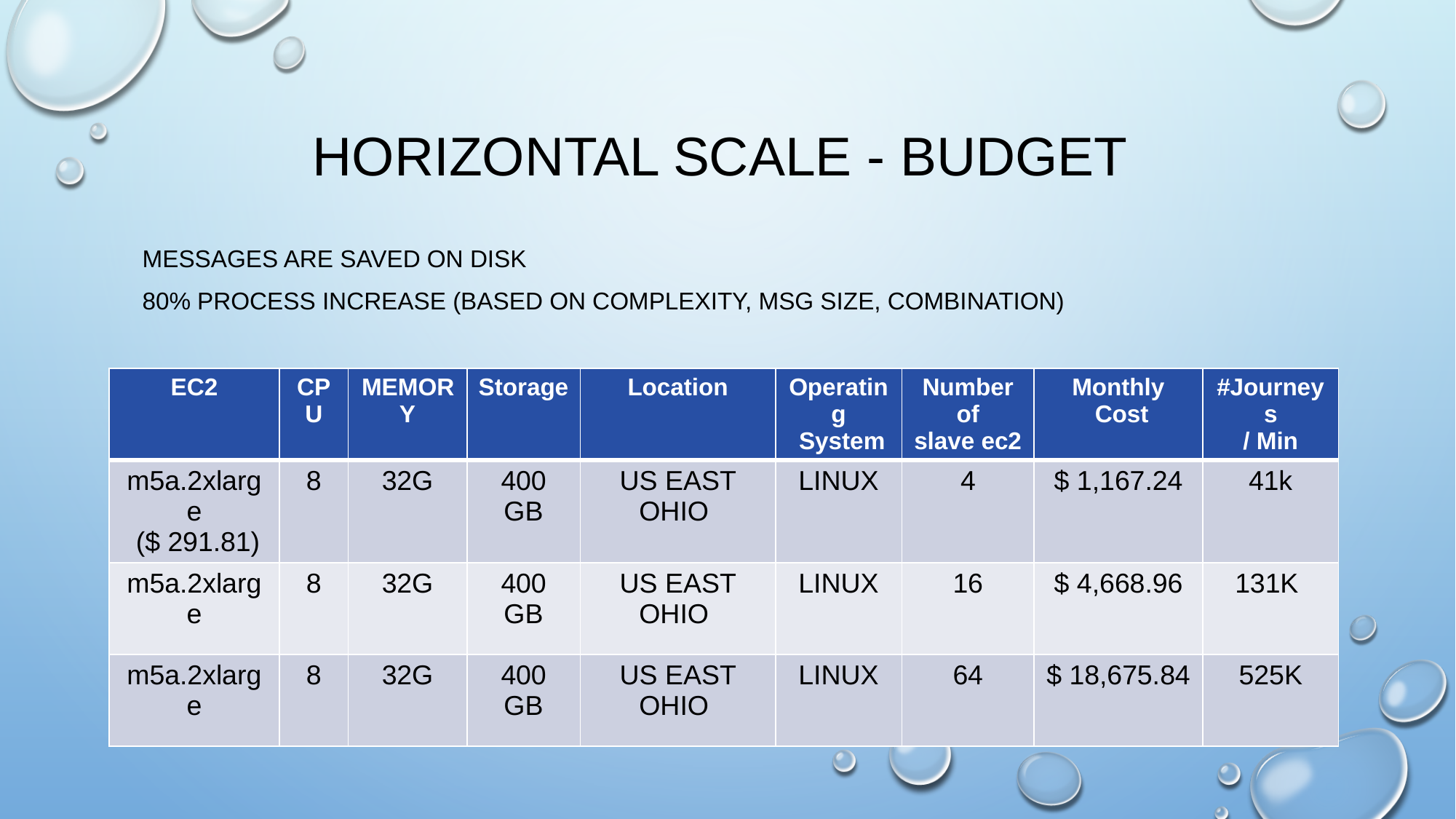

# horizontal scale - Budget
Messages are saved on DISK
80% process increase (based on complexity, msg size, combination)

| EC2 | CPU | MEMORY | Storage | Location | Operating System | Number of slave ec2 | Monthly Cost | #Journeys / Min |
| --- | --- | --- | --- | --- | --- | --- | --- | --- |
| m5a.2xlarge ($ 291.81) | 8 | 32G | 400 GB | US EAST OHIO | LINUX | 4 | $ 1,167.24 | 41k |
| m5a.2xlarge | 8 | 32G | 400 GB | US EAST OHIO | LINUX | 16 | $ 4,668.96 | 131K |
| m5a.2xlarge | 8 | 32G | 400 GB | US EAST OHIO | LINUX | 64 | $ 18,675.84‬ | 525K |